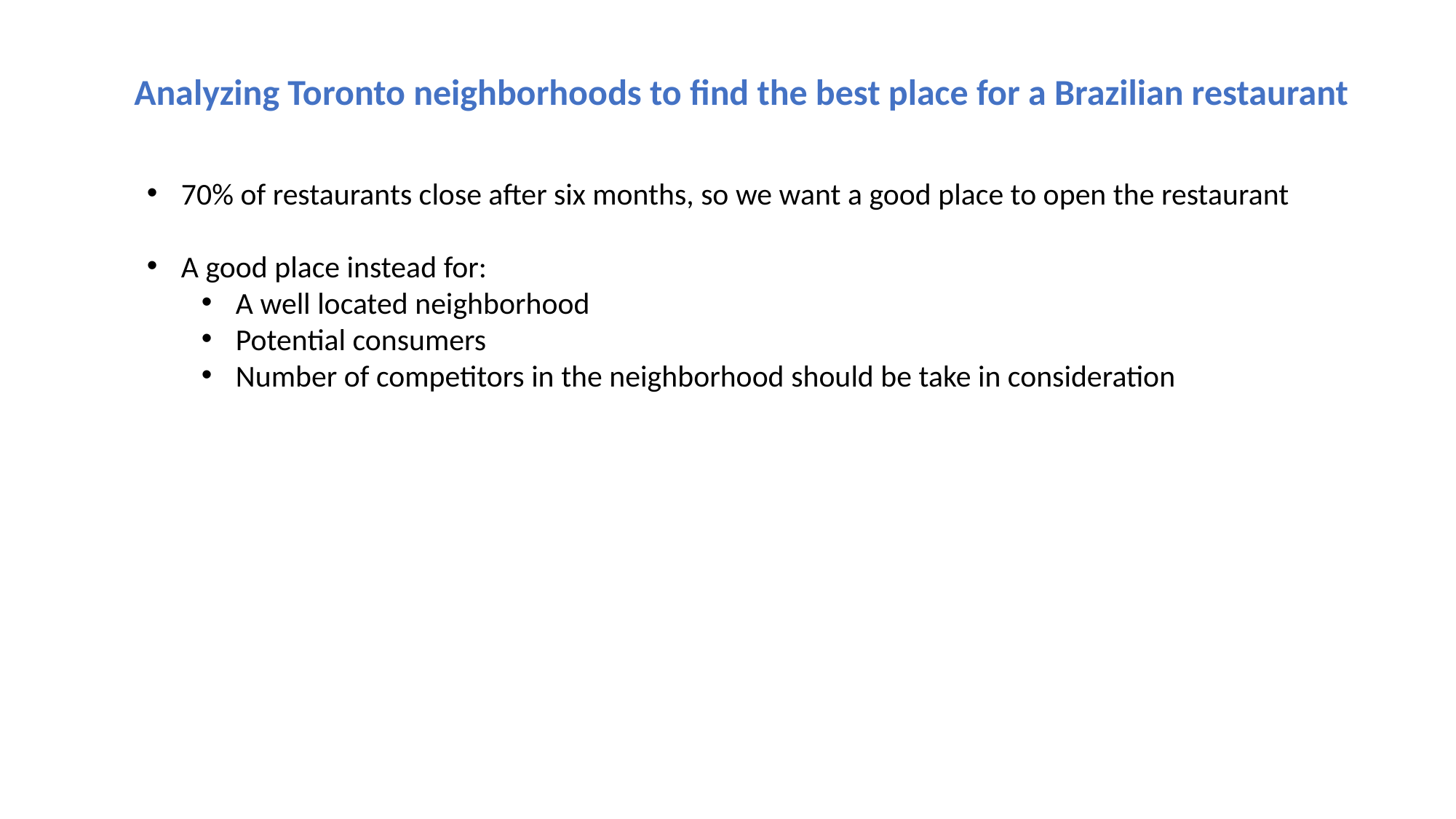

Analyzing Toronto neighborhoods to find the best place for a Brazilian restaurant
70% of restaurants close after six months, so we want a good place to open the restaurant

A good place instead for:
A well located neighborhood
Potential consumers
Number of competitors in the neighborhood should be take in consideration